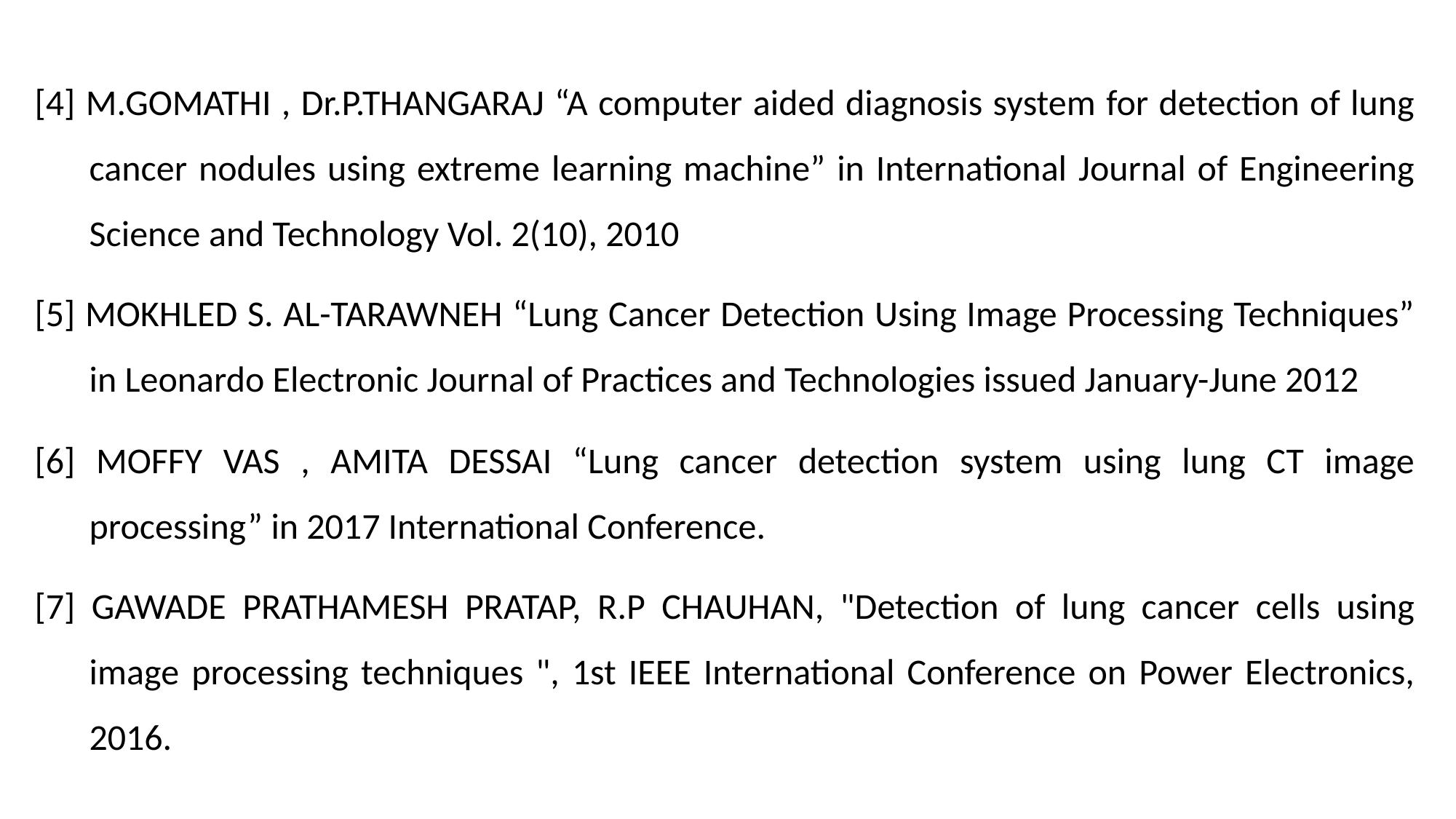

[4] M.GOMATHI , Dr.P.THANGARAJ “A computer aided diagnosis system for detection of lung cancer nodules using extreme learning machine” in International Journal of Engineering Science and Technology Vol. 2(10), 2010
[5] MOKHLED S. AL-TARAWNEH “Lung Cancer Detection Using Image Processing Techniques” in Leonardo Electronic Journal of Practices and Technologies issued January-June 2012
[6] MOFFY VAS , AMITA DESSAI “Lung cancer detection system using lung CT image processing” in 2017 International Conference.
[7] GAWADE PRATHAMESH PRATAP, R.P CHAUHAN, "Detection of lung cancer cells using image processing techniques ", 1st IEEE International Conference on Power Electronics, 2016.